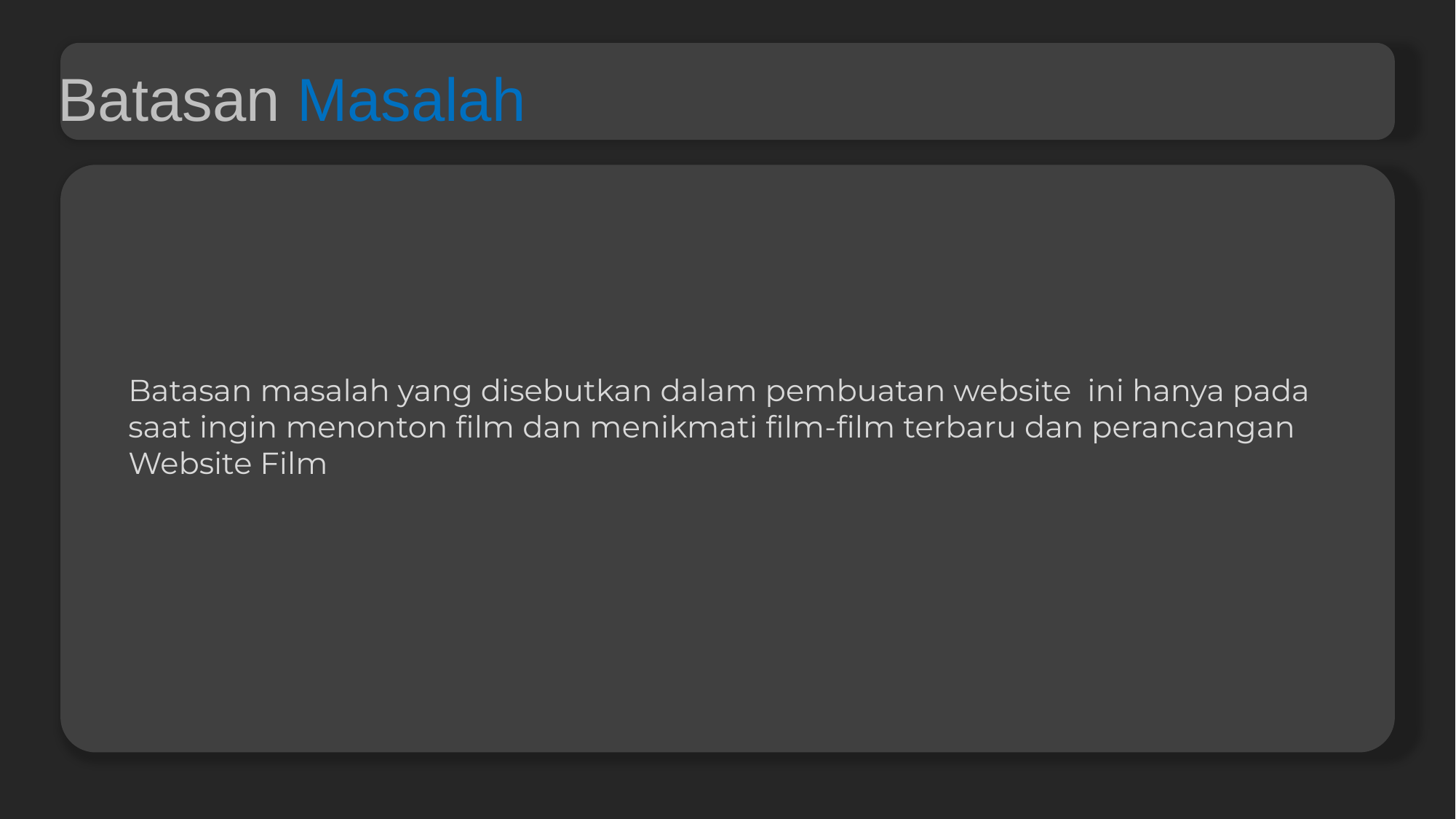

Batasan Masalah

Batasan masalah yang disebutkan dalam pembuatan website  ini hanya pada saat ingin menonton film dan menikmati film-film terbaru dan perancangan Website Film